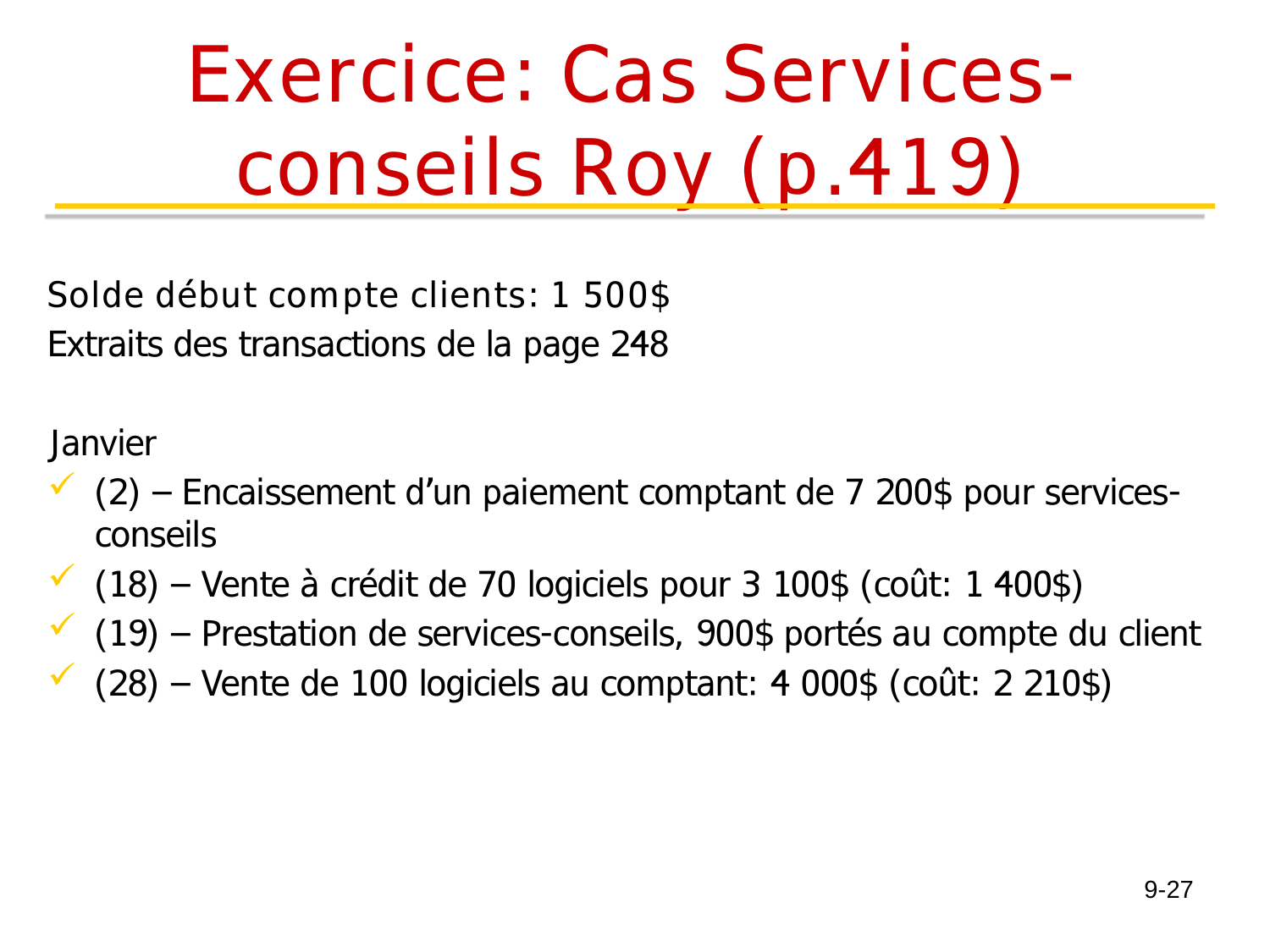

# Exercice: Cas Services-conseils Roy (p.419)

Solde début compte clients: 1 500$
Extraits des transactions de la page 248

Janvier
(2) – Encaissement d’un paiement comptant de 7 200$ pour services-conseils
(18) – Vente à crédit de 70 logiciels pour 3 100$ (coût: 1 400$)
(19) – Prestation de services-conseils, 900$ portés au compte du client
(28) – Vente de 100 logiciels au comptant: 4 000$ (coût: 2 210$)

9-27